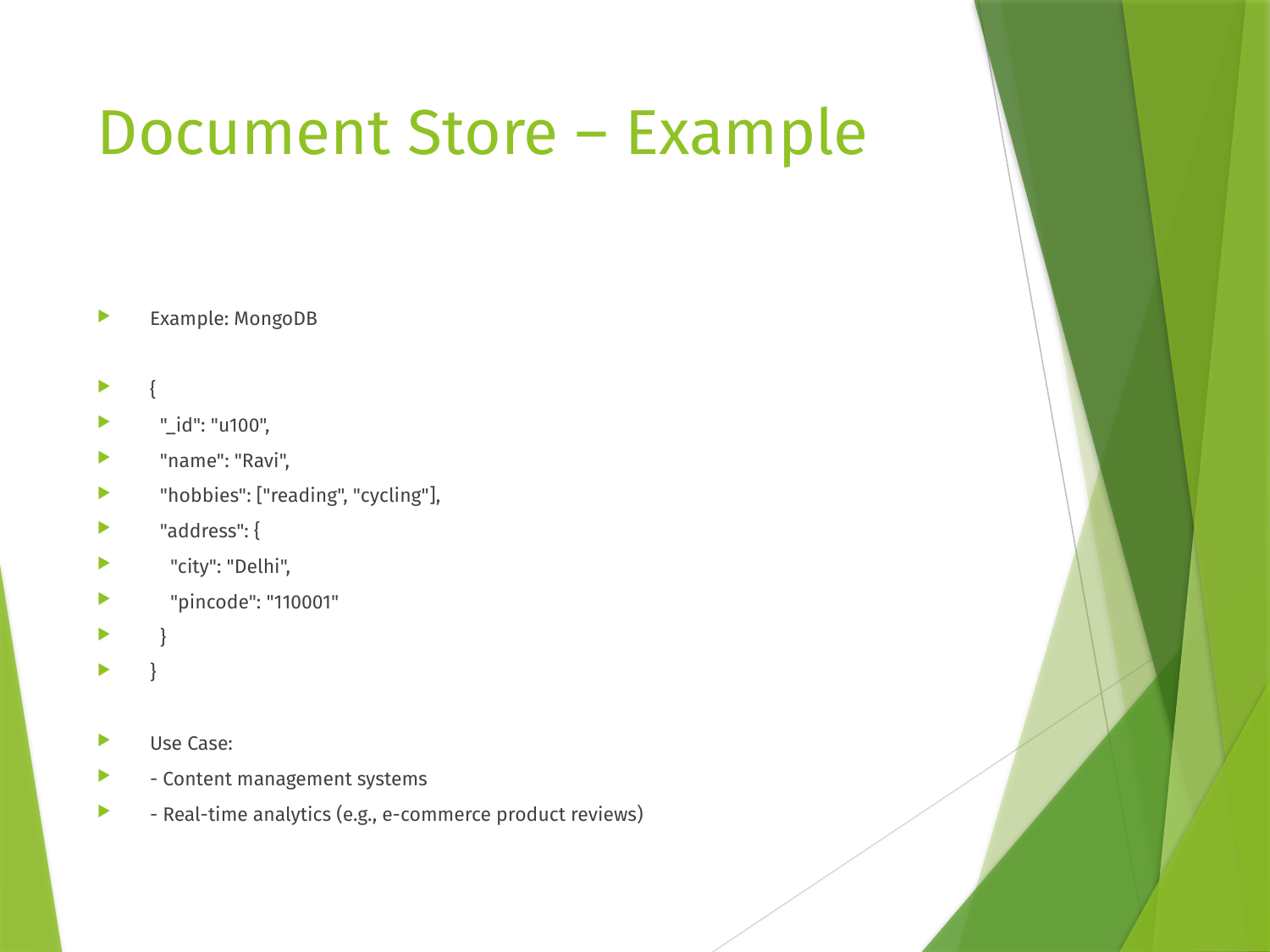

# Document Store – Example
Example: MongoDB

{
  "_id": "u100",
  "name": "Ravi",
  "hobbies": ["reading", "cycling"],
  "address": {
    "city": "Delhi",
    "pincode": "110001"
  }
}

Use Case:
- Content management systems
- Real-time analytics (e.g., e-commerce product reviews)